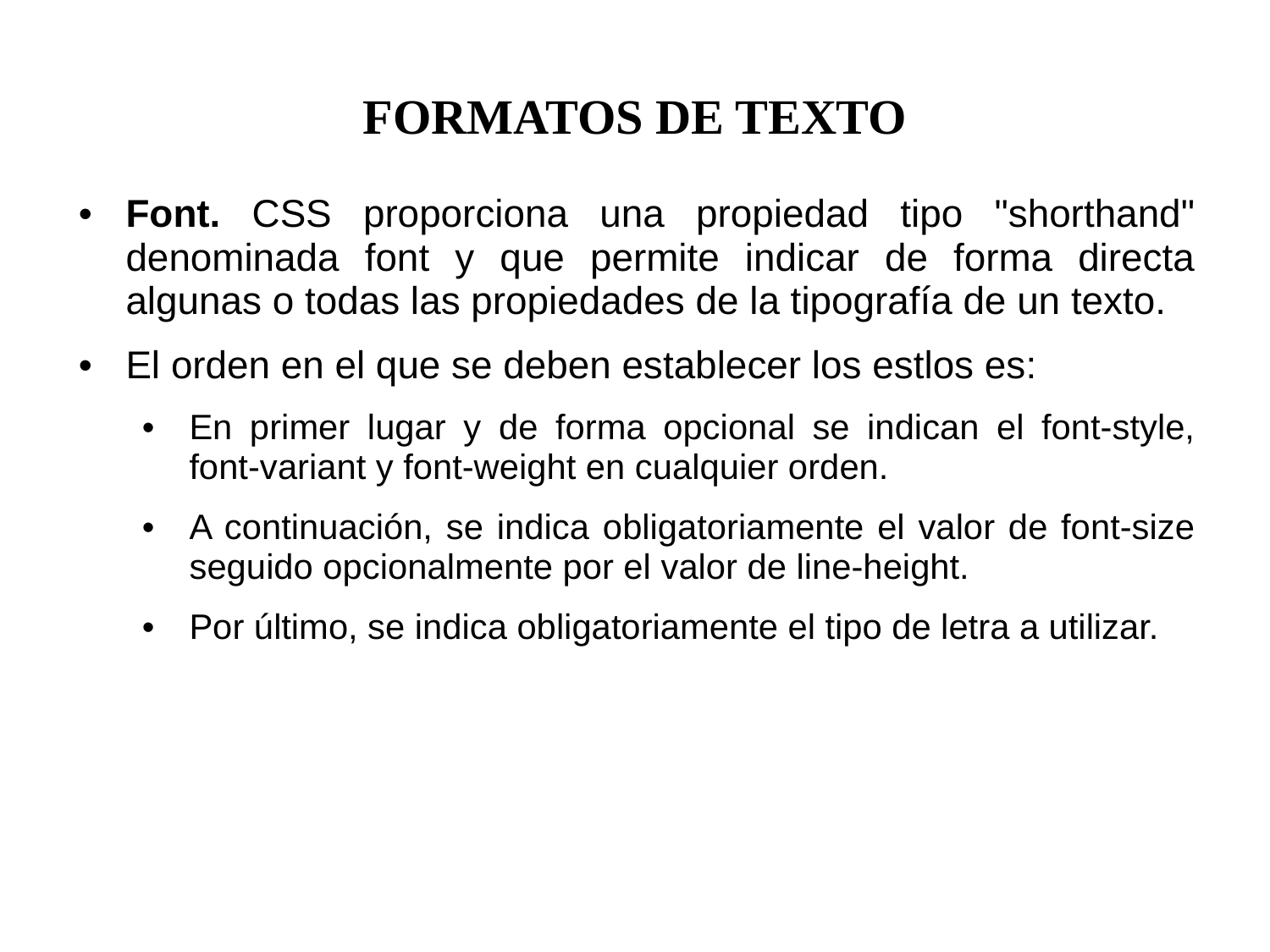

FORMATOS DE TEXTO
Font. CSS proporciona una propiedad tipo "shorthand" denominada font y que permite indicar de forma directa algunas o todas las propiedades de la tipografía de un texto.
El orden en el que se deben establecer los estlos es:
En primer lugar y de forma opcional se indican el font-style, font-variant y font-weight en cualquier orden.
A continuación, se indica obligatoriamente el valor de font-size seguido opcionalmente por el valor de line-height.
Por último, se indica obligatoriamente el tipo de letra a utilizar.